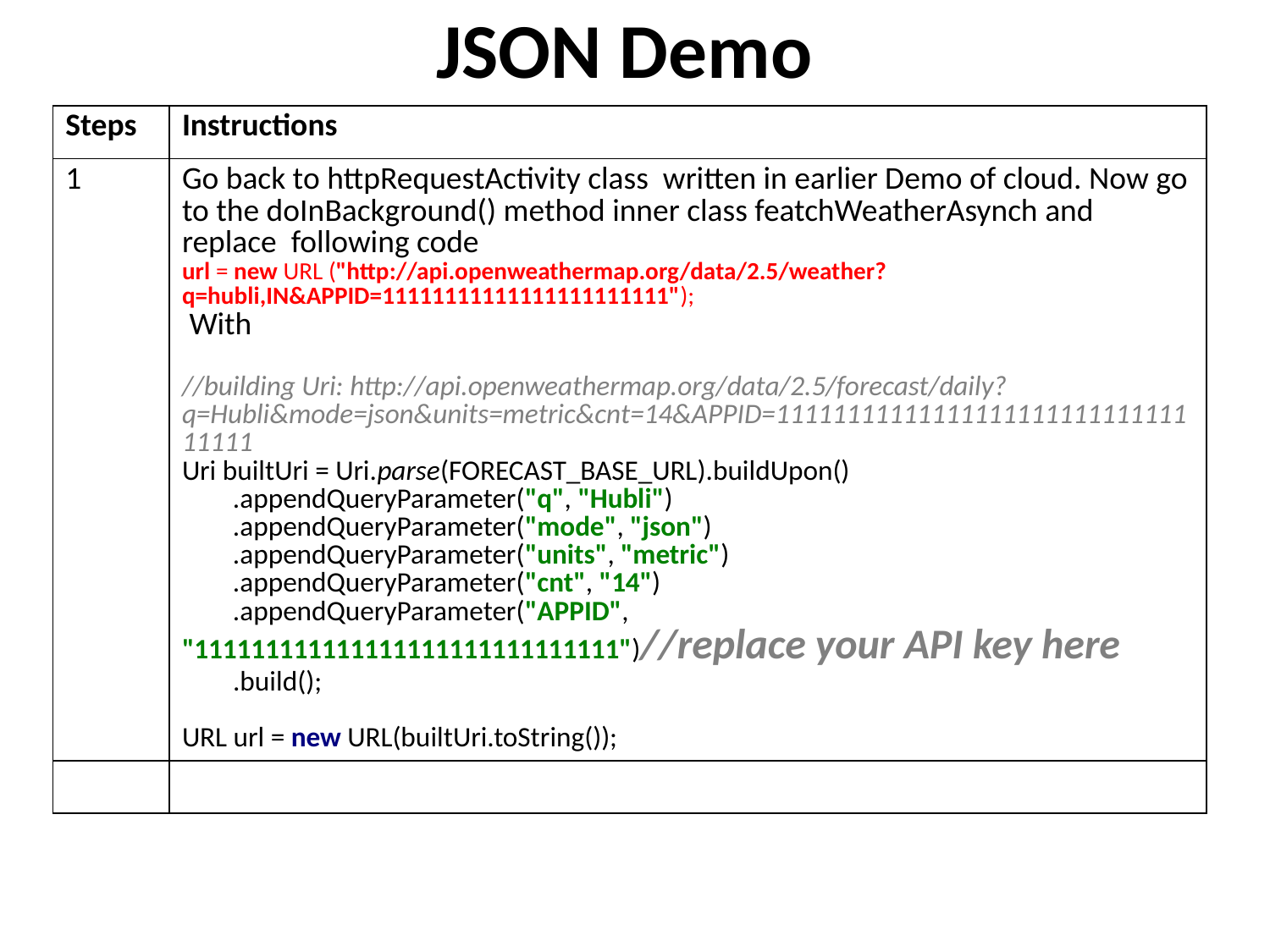

# JSON Demo
| Steps | Instructions |
| --- | --- |
| 1 | Go back to httpRequestActivity class written in earlier Demo of cloud. Now go to the doInBackground() method inner class featchWeatherAsynch and replace following code url = new URL ("http://api.openweathermap.org/data/2.5/weather?q=hubli,IN&APPID=11111111111111111111111"); With //building Uri: http://api.openweathermap.org/data/2.5/forecast/daily?q=Hubli&mode=json&units=metric&cnt=14&APPID=1111111111111111111111111111111111 Uri builtUri = Uri.parse(FORECAST\_BASE\_URL).buildUpon() .appendQueryParameter("q", "Hubli") .appendQueryParameter("mode", "json") .appendQueryParameter("units", "metric") .appendQueryParameter("cnt", "14") .appendQueryParameter("APPID", "111111111111111111111111111111")//replace your API key here .build(); URL url = new URL(builtUri.toString()); |
|  |  |